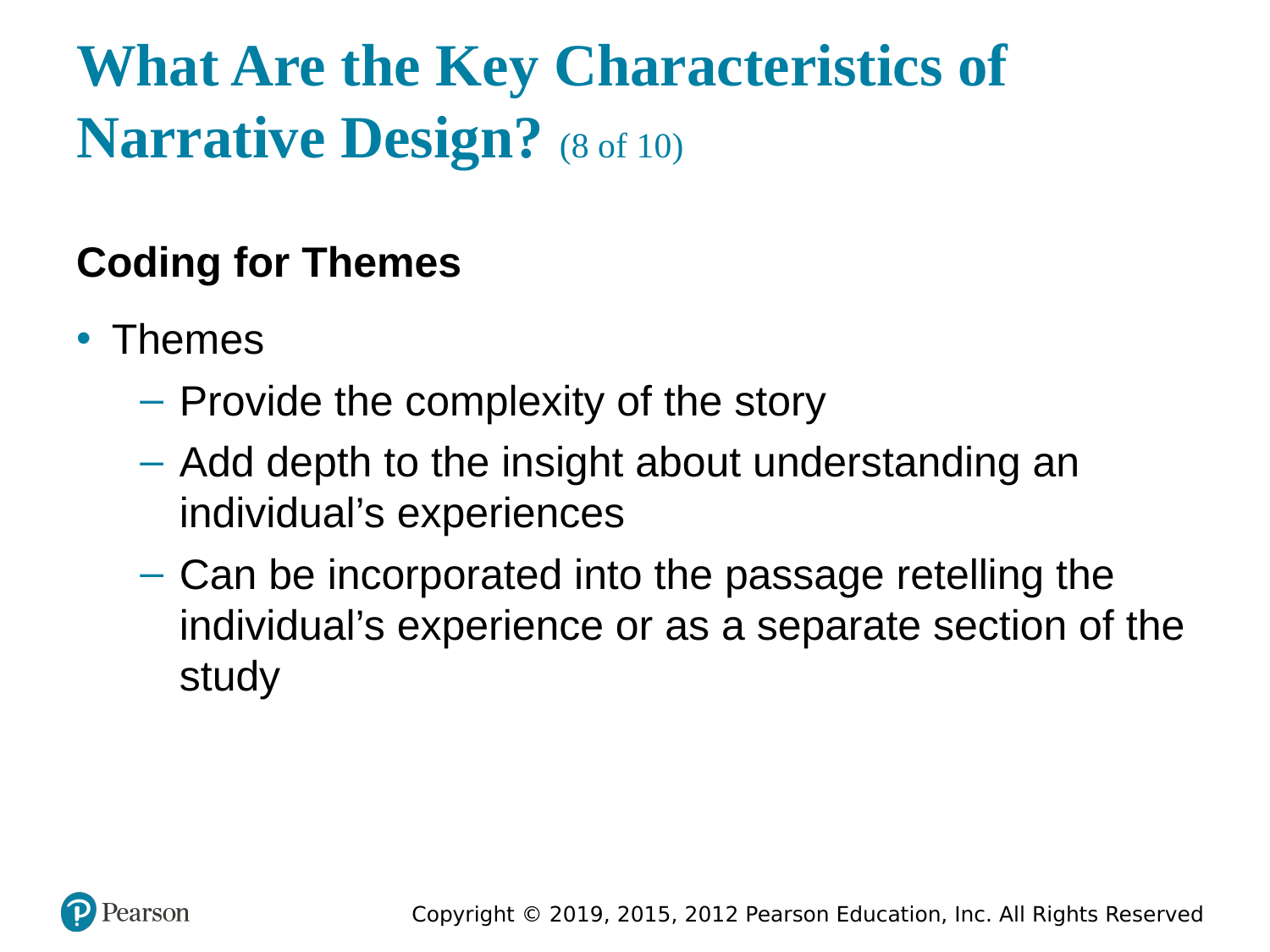

# What Are the Key Characteristics of Narrative Design? (8 of 10)
Coding for Themes
Themes
Provide the complexity of the story
Add depth to the insight about understanding an individual’s experiences
Can be incorporated into the passage retelling the individual’s experience or as a separate section of the study